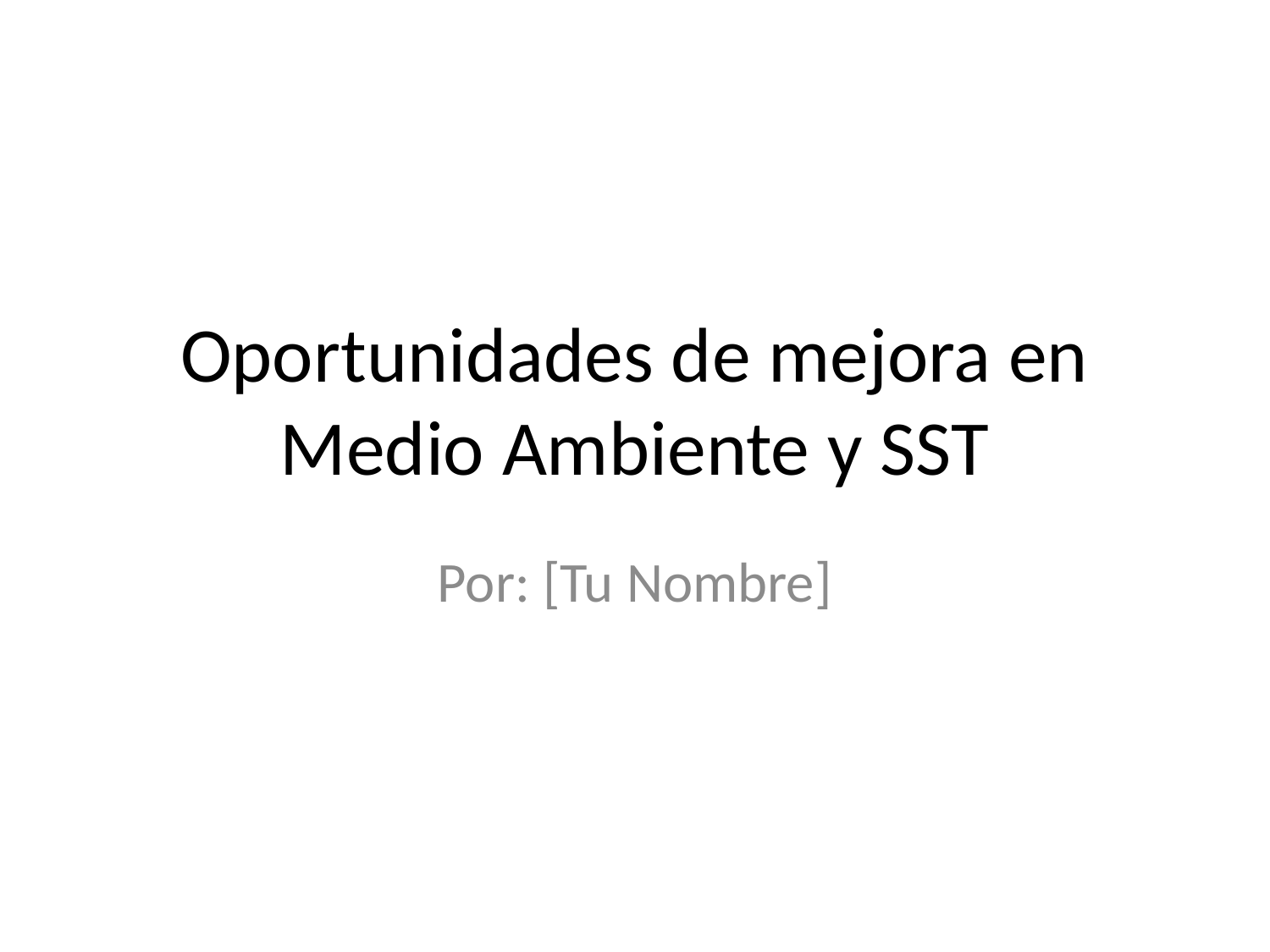

# Oportunidades de mejora en Medio Ambiente y SST
Por: [Tu Nombre]